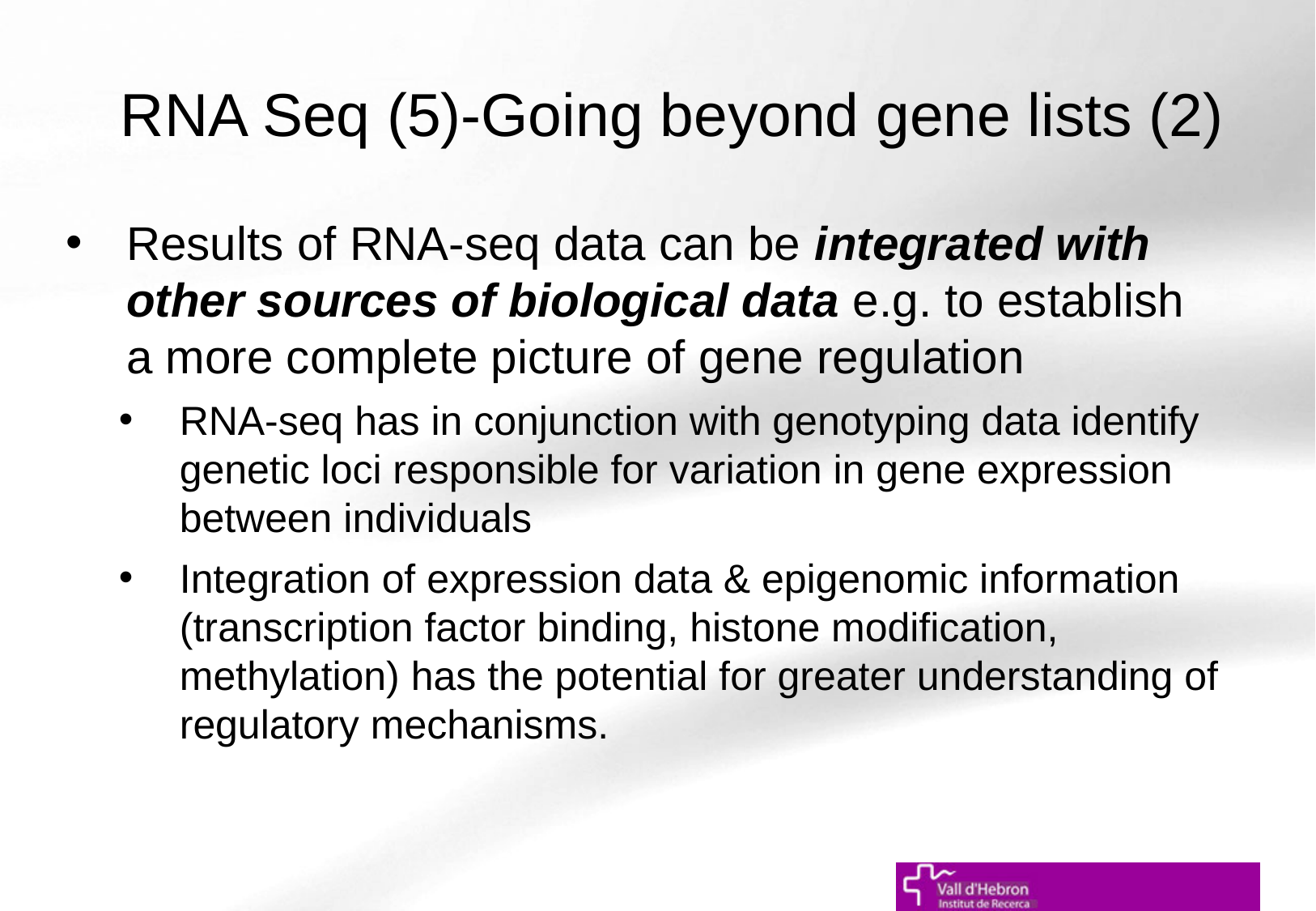

# RNA Seq (5)-Going beyond gene lists (2)
Results of RNA-seq data can be integrated with other sources of biological data e.g. to establish a more complete picture of gene regulation
RNA-seq has in conjunction with genotyping data identify genetic loci responsible for variation in gene expression between individuals
Integration of expression data & epigenomic information (transcription factor binding, histone modification, methylation) has the potential for greater understanding of regulatory mechanisms.